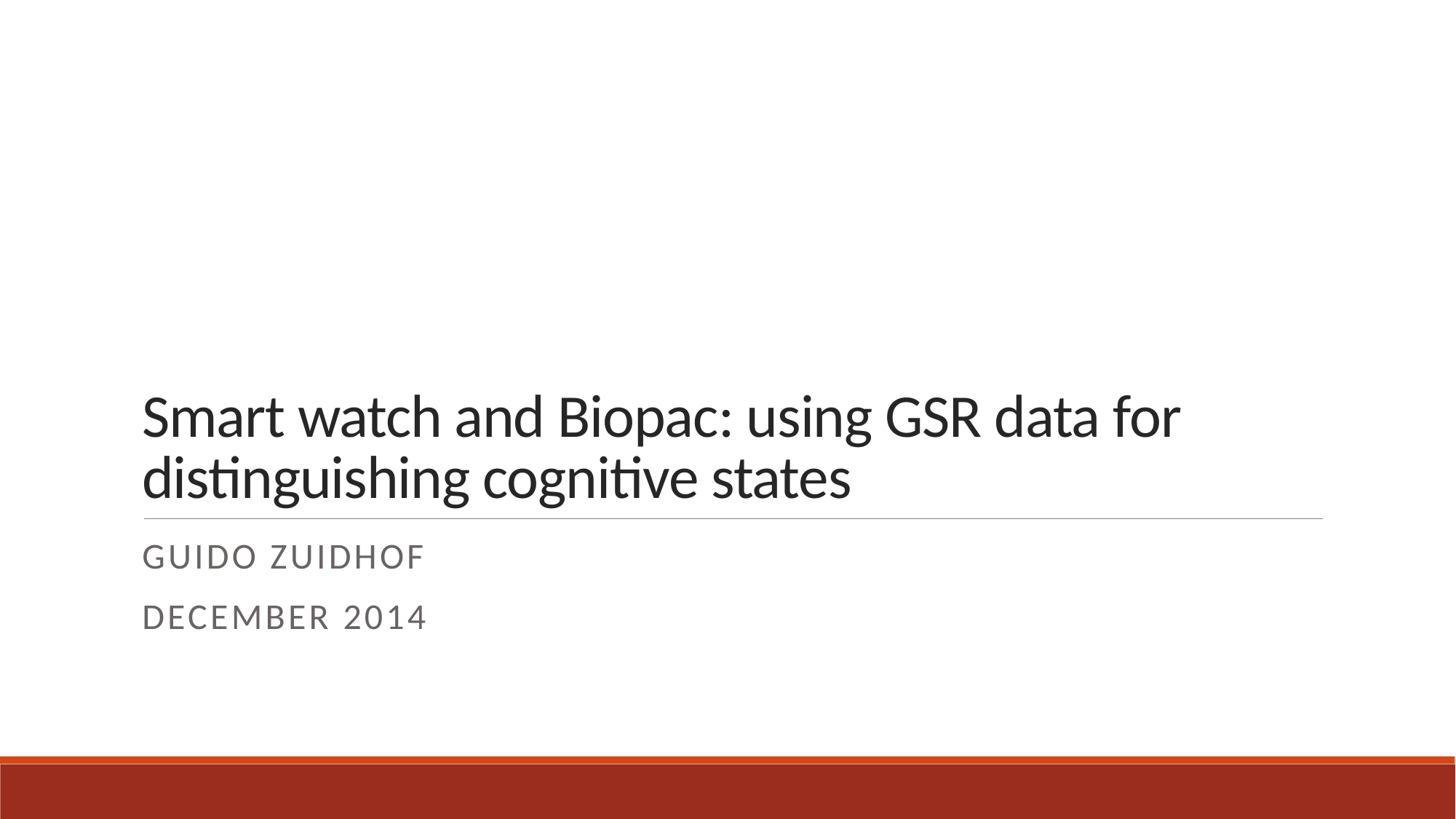

# Smart watch and Biopac: using GSR data for distinguishing cognitive states
Guido Zuidhof
December 2014